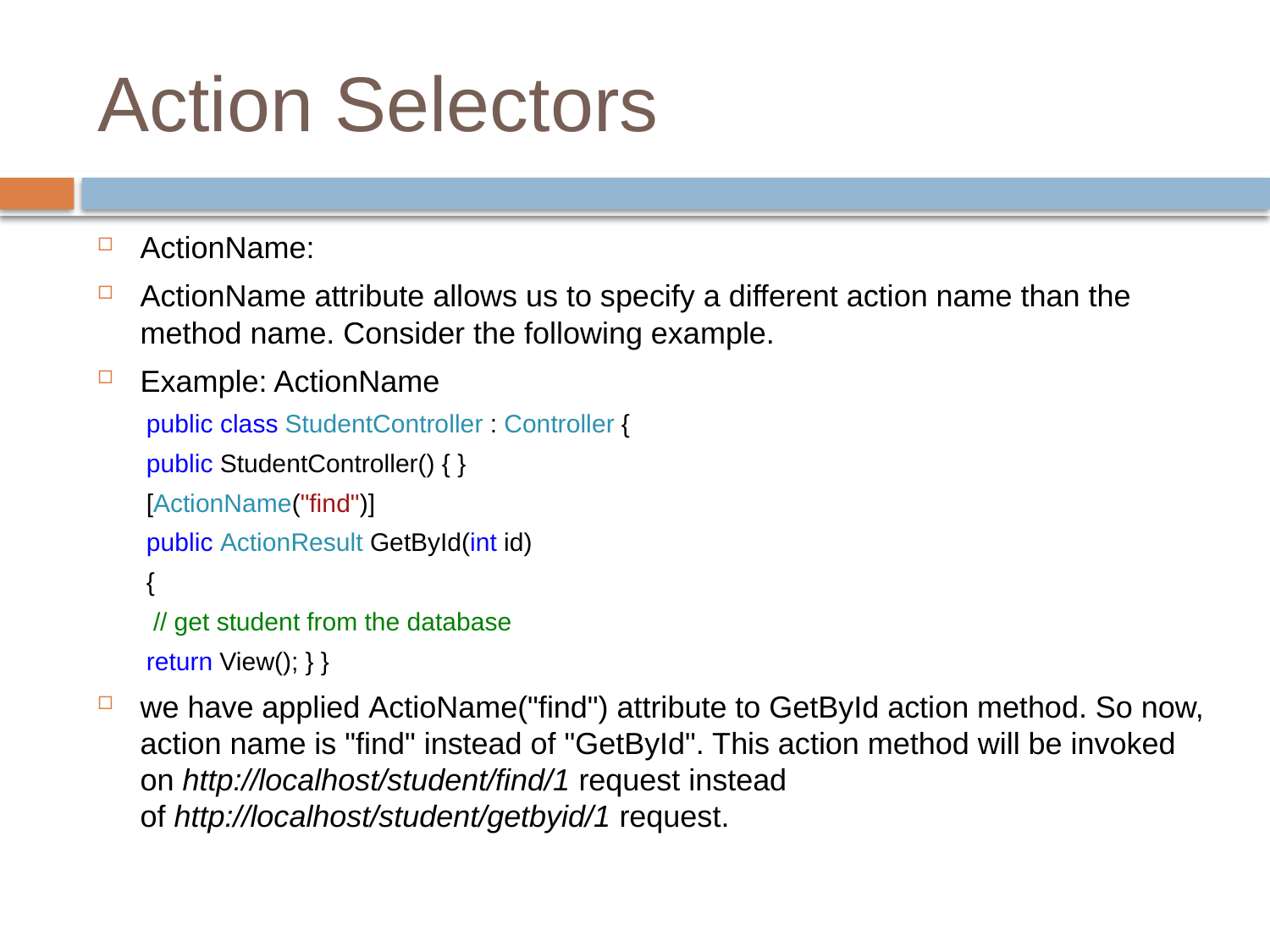

# Action Selectors
ActionName:
ActionName attribute allows us to specify a different action name than the method name. Consider the following example.
Example: ActionName
public class StudentController : Controller {
public StudentController() { }
[ActionName("find")]
public ActionResult GetById(int id)
{
 // get student from the database
return View(); } }
we have applied ActioName("find") attribute to GetById action method. So now, action name is "find" instead of "GetById". This action method will be invoked on http://localhost/student/find/1 request instead of http://localhost/student/getbyid/1 request.